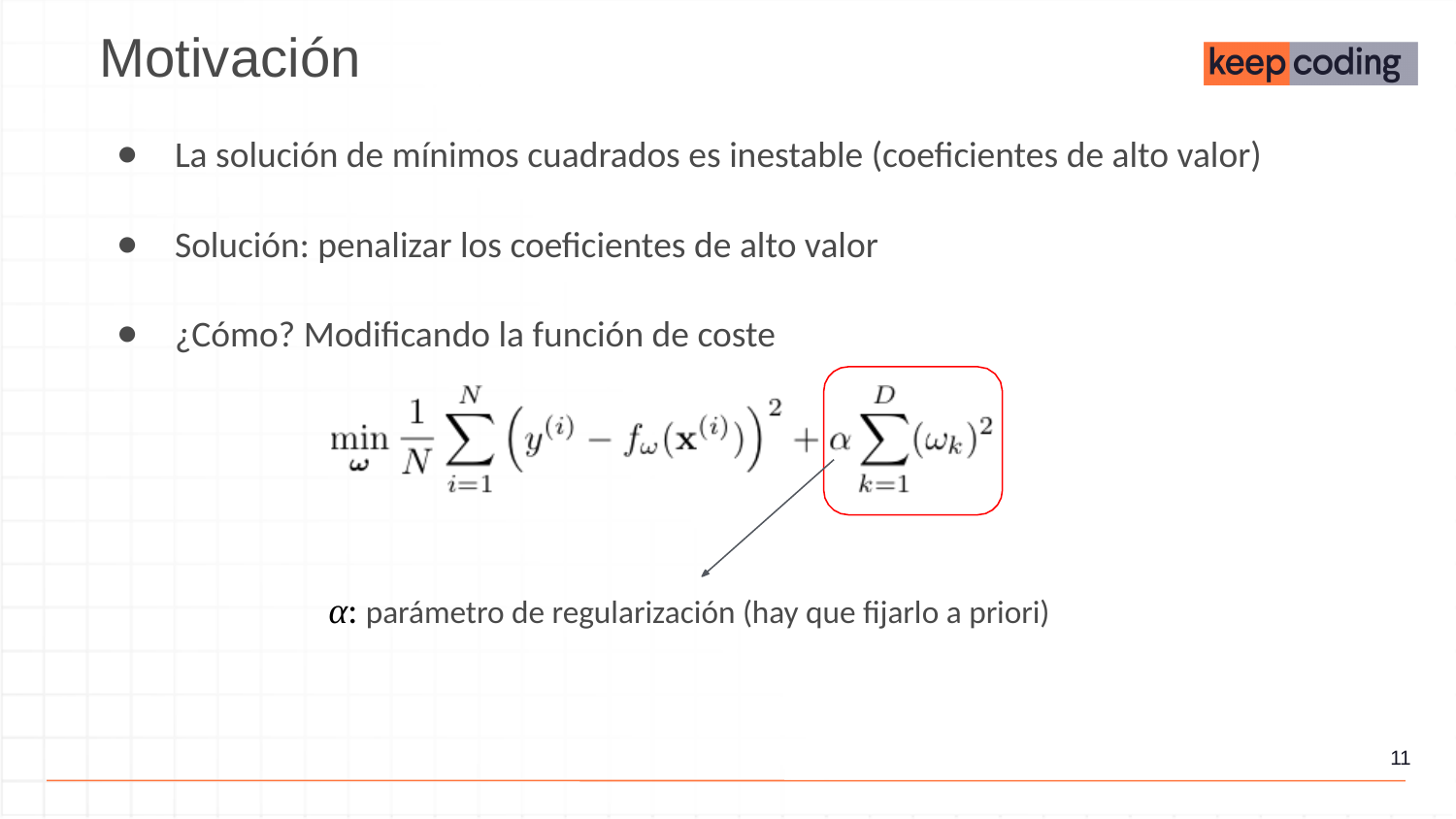

Motivación
La solución de mínimos cuadrados es inestable (coeficientes de alto valor)

Solución: penalizar los coeficientes de alto valor

¿Cómo? Modificando la función de coste

α: parámetro de regularización (hay que fijarlo a priori)
11